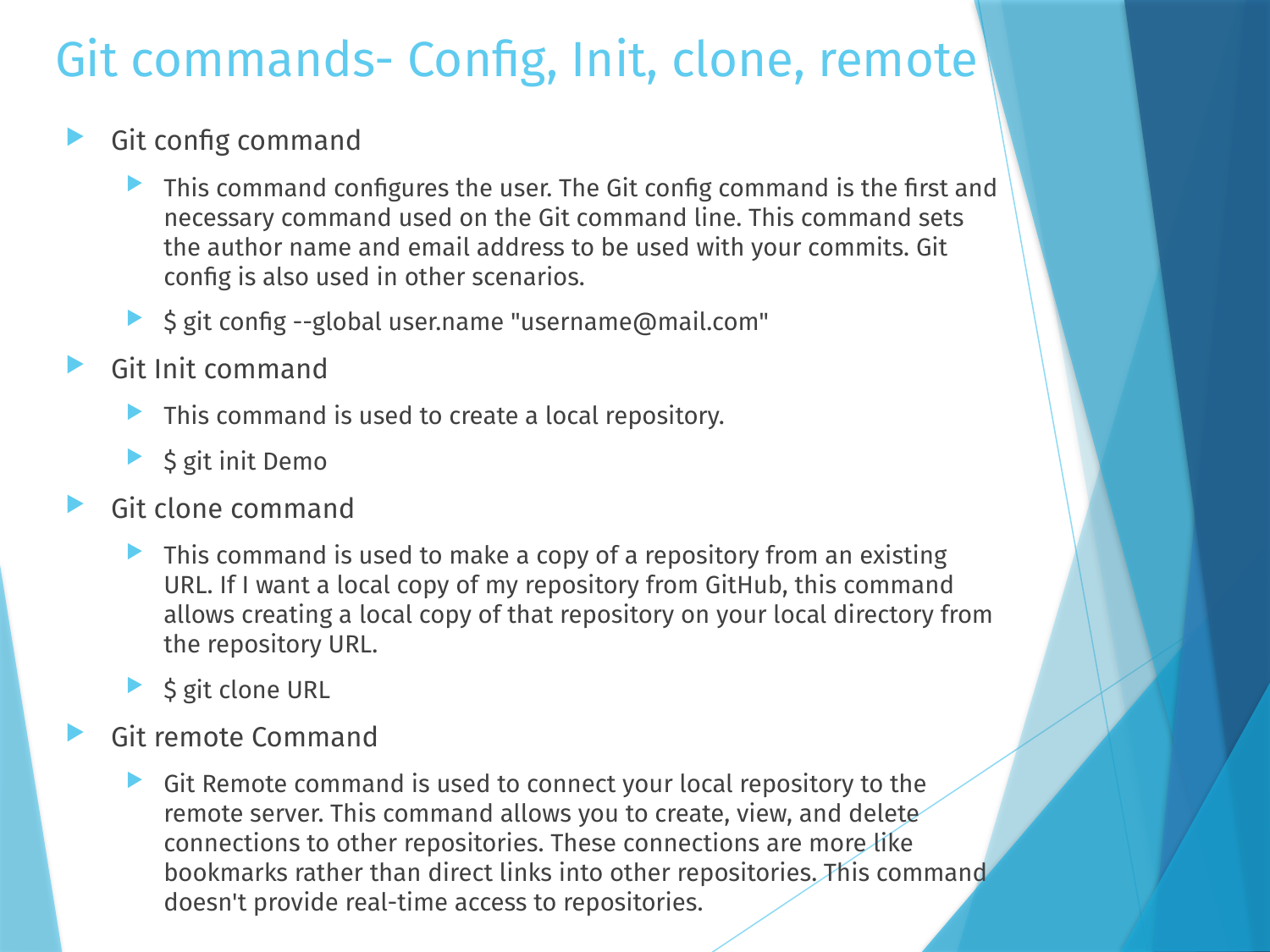

# Git commands- Config, Init, clone, remote
Git config command
This command configures the user. The Git config command is the first and necessary command used on the Git command line. This command sets the author name and email address to be used with your commits. Git config is also used in other scenarios.
$ git config --global user.name "username@mail.com"
Git Init command
This command is used to create a local repository.
$ git init Demo
Git clone command
This command is used to make a copy of a repository from an existing URL. If I want a local copy of my repository from GitHub, this command allows creating a local copy of that repository on your local directory from the repository URL.
$ git clone URL
Git remote Command
Git Remote command is used to connect your local repository to the remote server. This command allows you to create, view, and delete connections to other repositories. These connections are more like bookmarks rather than direct links into other repositories. This command doesn't provide real-time access to repositories.